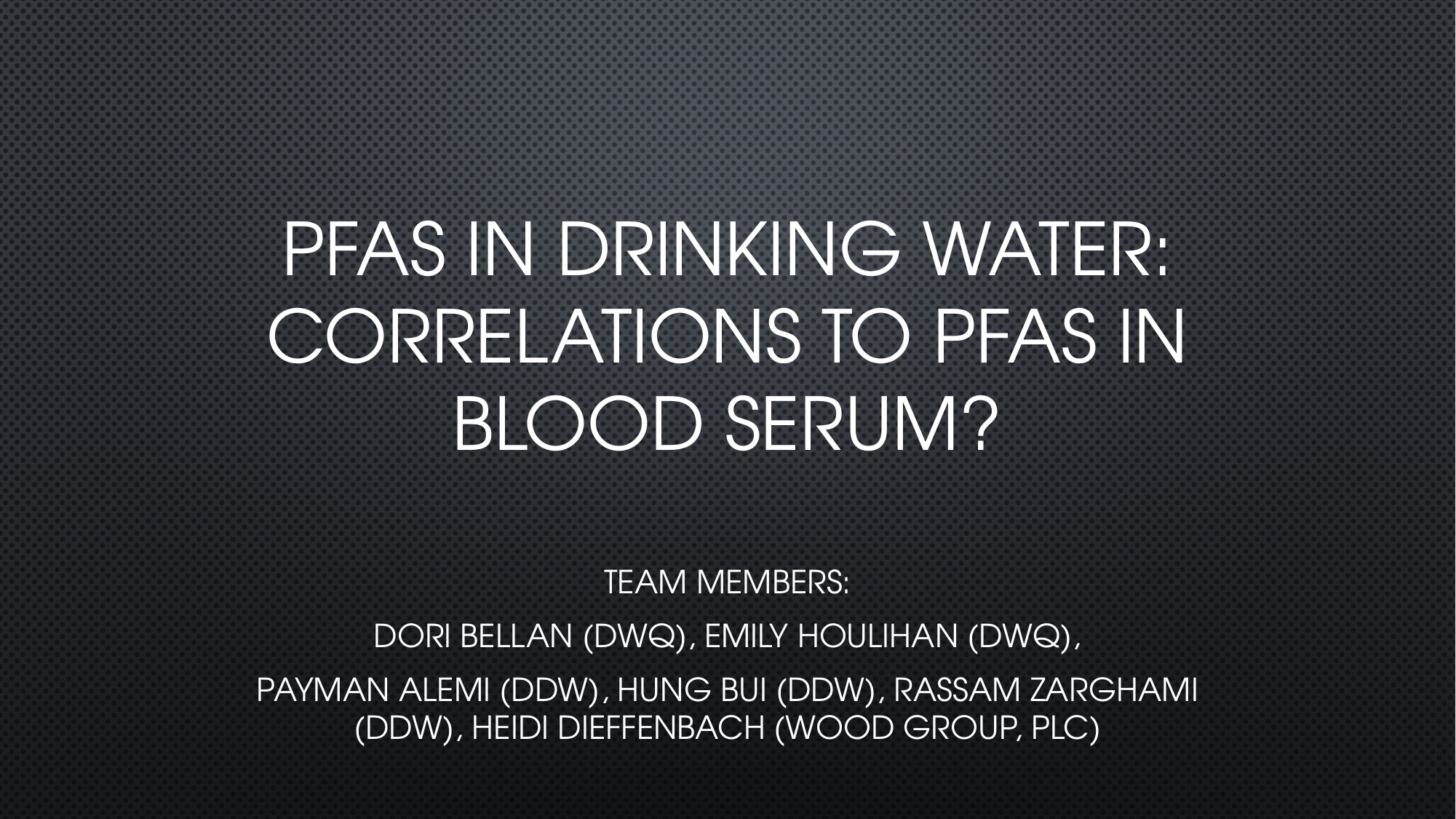

# PFAS In Drinking Water: CORRELATIONS TO PFAS In BLOOD SERUM?
Team members:
Dori Bellan (DWQ), Emily Houlihan (DWQ),
Payman Alemi (DDW), Hung Bui (DDW), Rassam Zarghami (DDW), Heidi Dieffenbach (Wood Group, PLC)